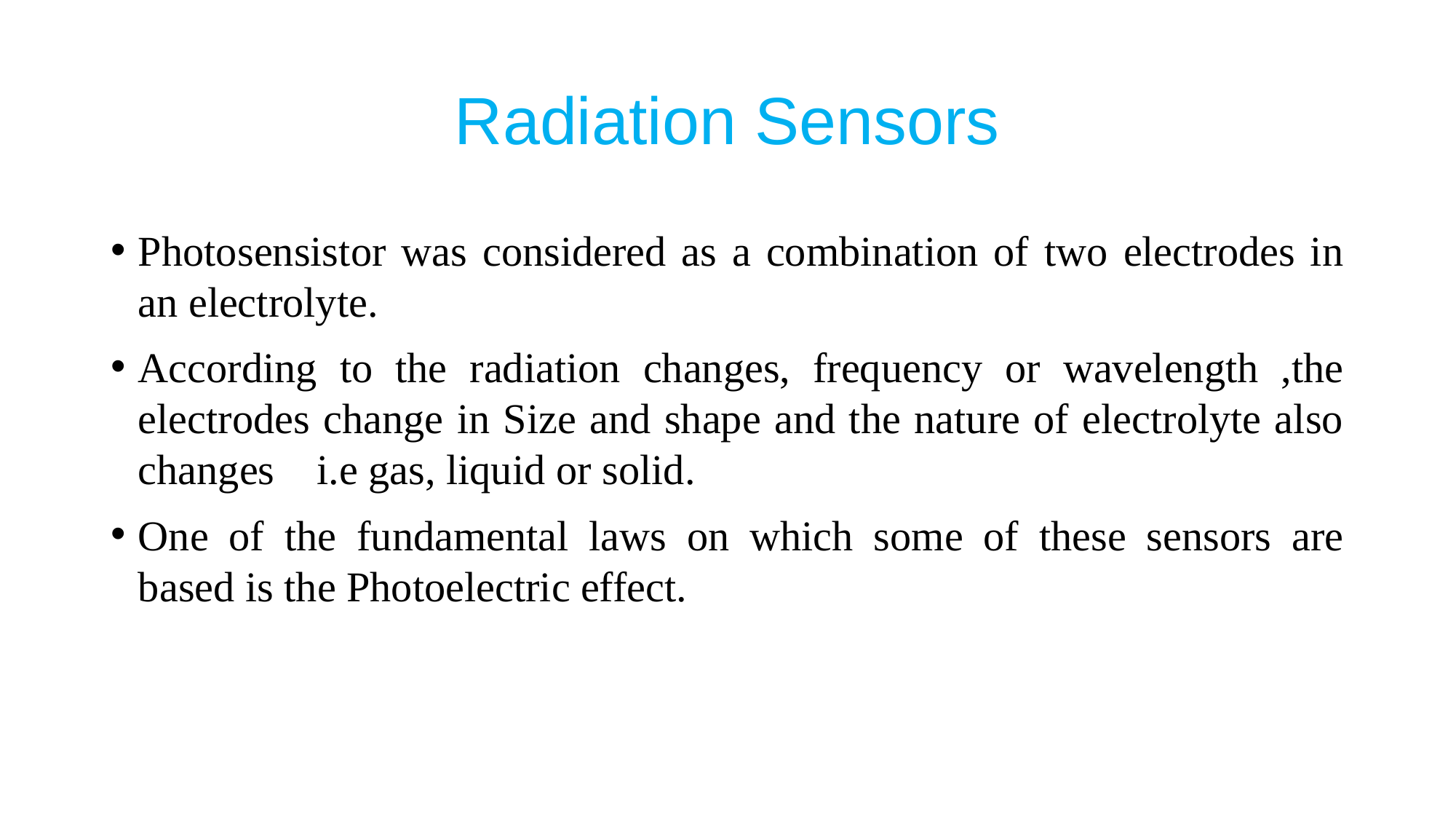

# Radiation Sensors
Photosensistor was considered as a combination of two electrodes in an electrolyte.
According to the radiation changes, frequency or wavelength ,the electrodes change in Size and shape and the nature of electrolyte also changes    i.e gas, liquid or solid.
One of the fundamental laws on which some of these sensors are based is the Photoelectric effect.